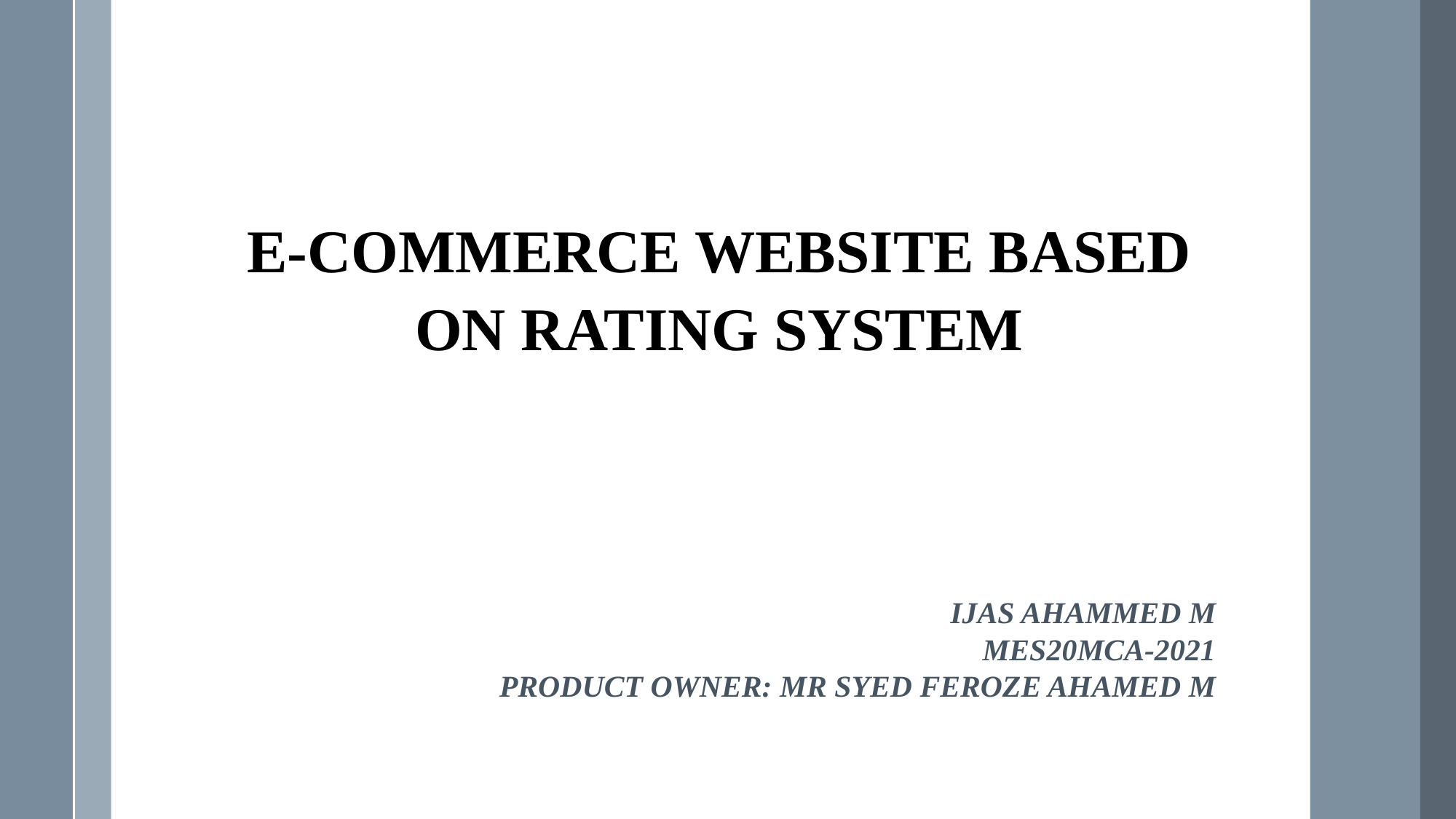

E-COMMERCE WEBSITE BASED ON RATING SYSTEM
 IJAS AHAMMED M
MES20MCA-2021
PRODUCT OWNER: MR SYED FEROZE AHAMED M